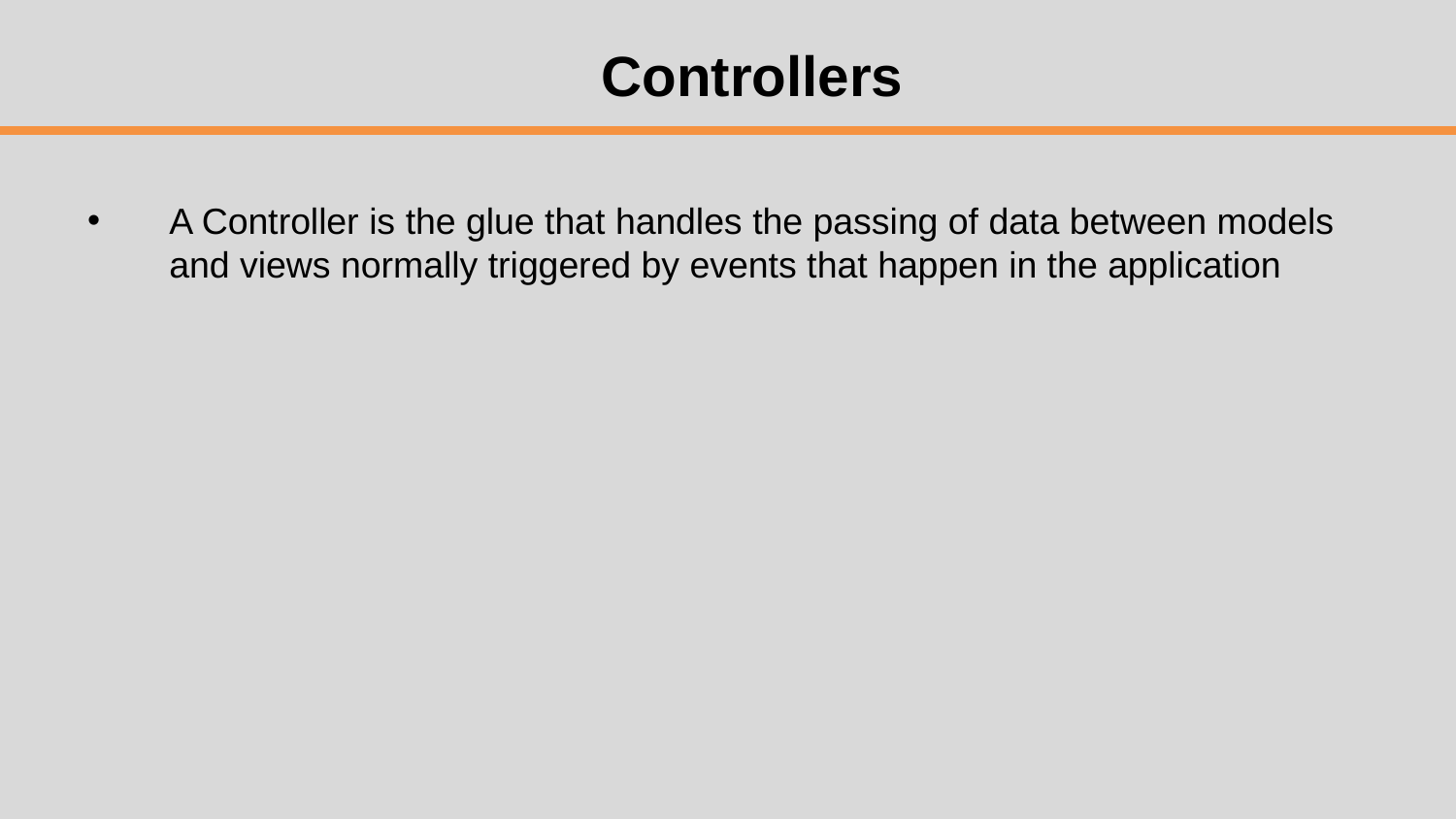

# Controllers
A Controller is the glue that handles the passing of data between models and views normally triggered by events that happen in the application